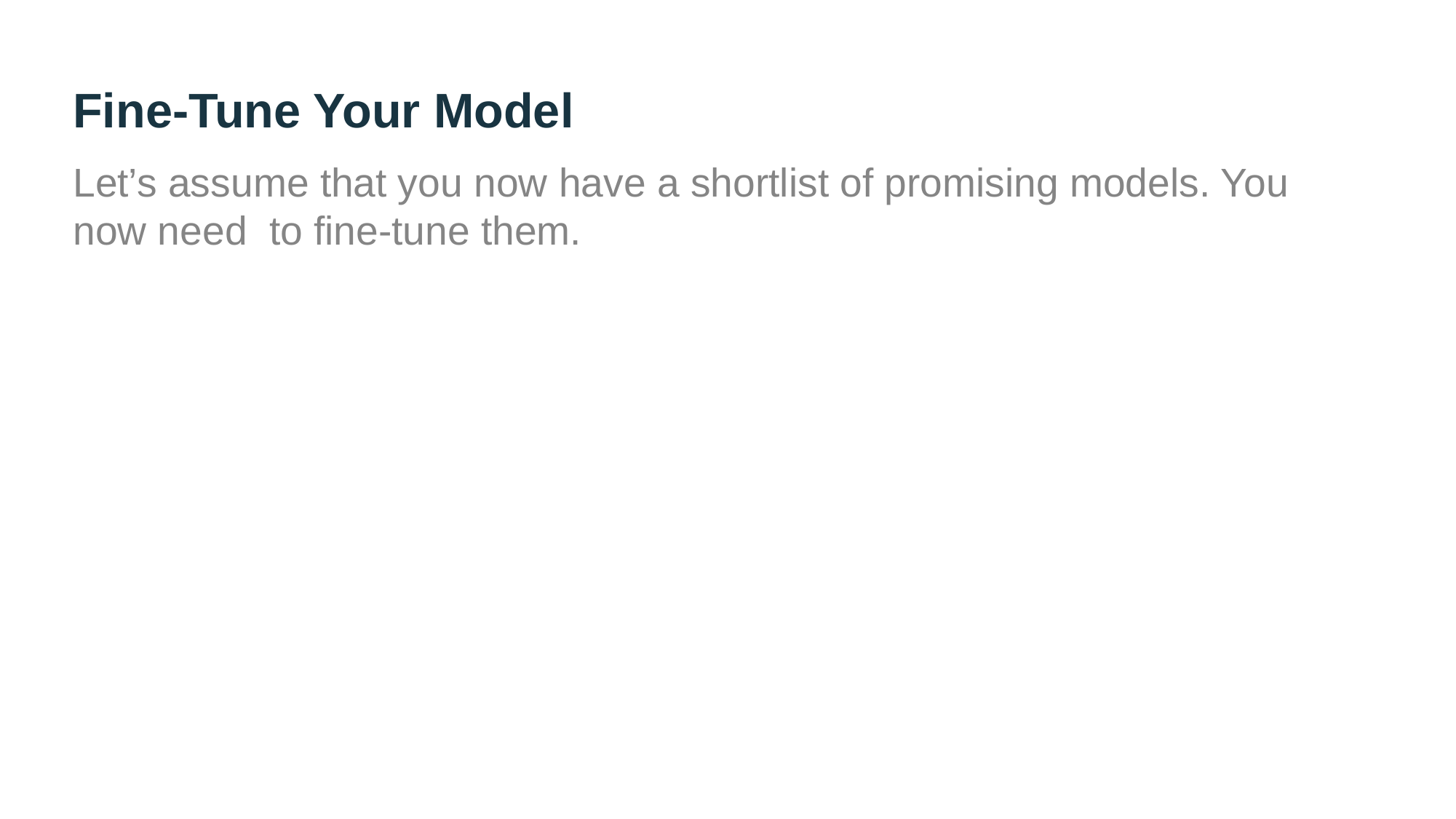

Fine-Tune Your Model
Let’s assume that you now have a shortlist of promising models. You now need  to fine-tune them.